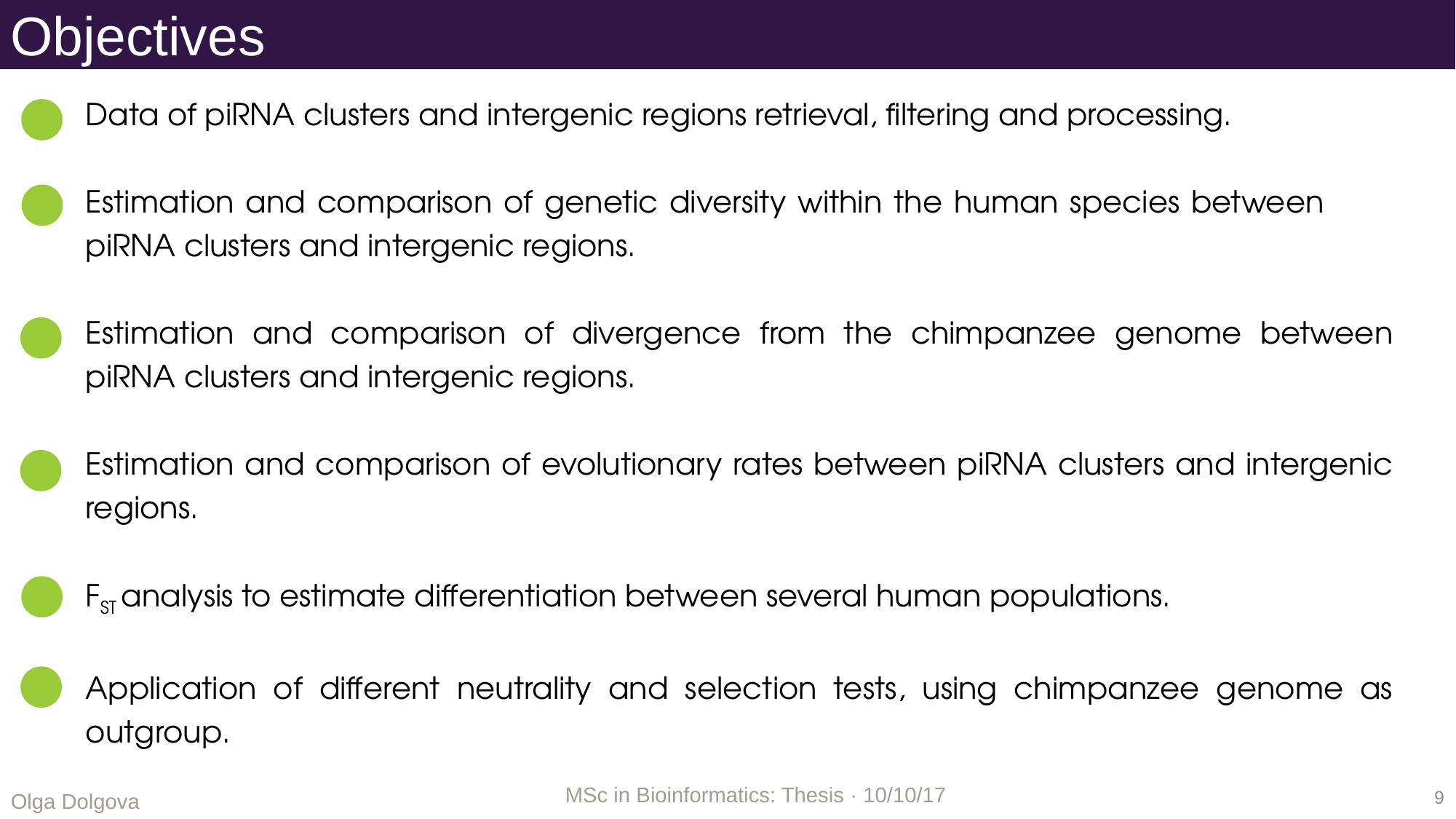

Objectives
Data of piRNA clusters and intergenic regions retrieval, filtering and processing.

Estimation and comparison of genetic diversity within the human species between       piRNA clusters and intergenic regions.

Estimation and comparison of divergence from the chimpanzee genome between piRNA clusters and intergenic regions.

Estimation and comparison of evolutionary rates between piRNA clusters and intergenic regions.

FST analysis to estimate differentiation between several human populations.

Application of different neutrality and selection tests, using chimpanzee genome as outgroup.

MSc in Bioinformatics: Thesis · 10/10/17
9
Olga Dolgova